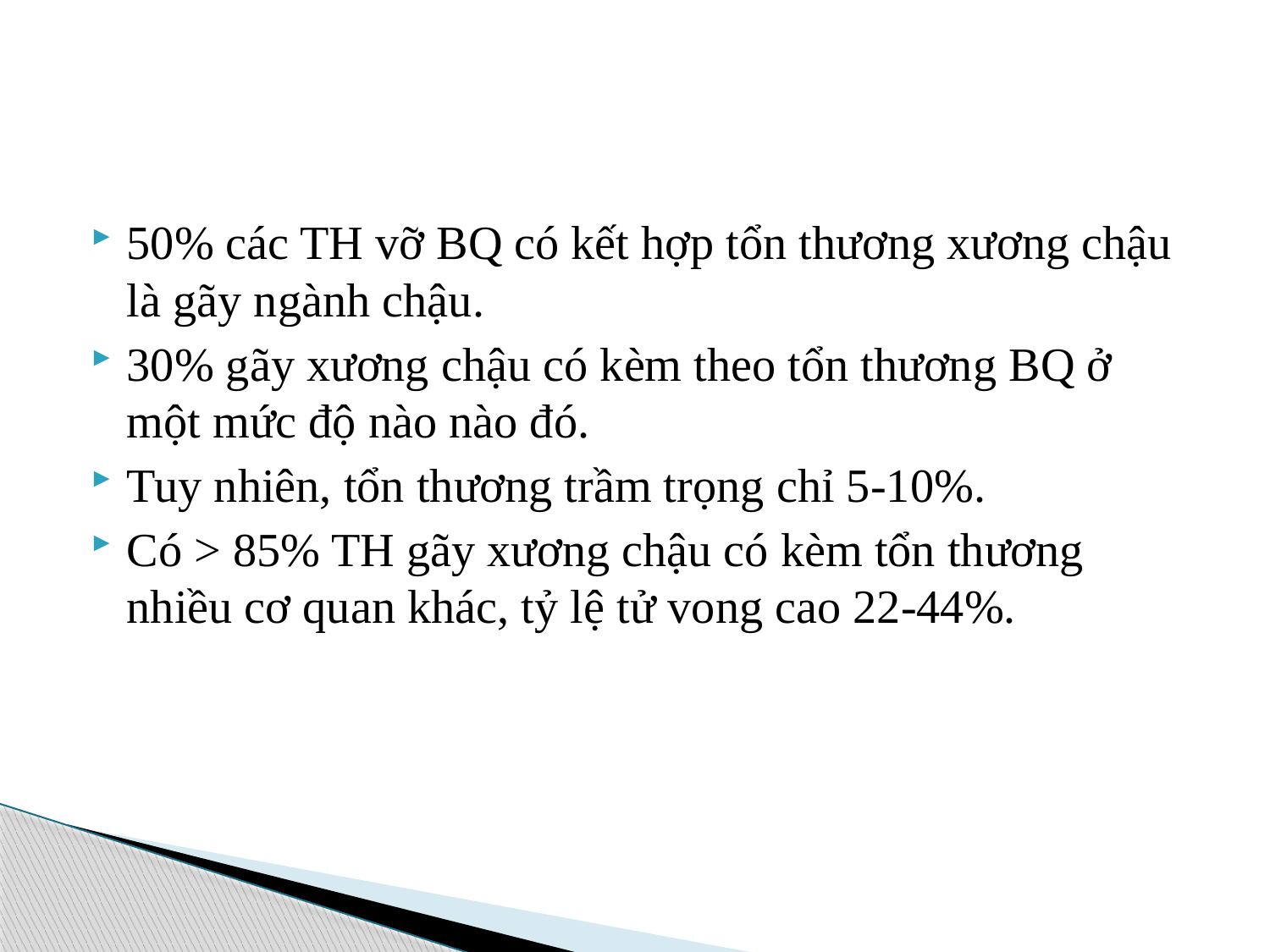

#
50% các TH vỡ BQ có kết hợp tổn thương xương chậu là gãy ngành chậu.
30% gãy xương chậu có kèm theo tổn thương BQ ở một mức độ nào nào đó.
Tuy nhiên, tổn thương trầm trọng chỉ 5-10%.
Có > 85% TH gãy xương chậu có kèm tổn thương nhiều cơ quan khác, tỷ lệ tử vong cao 22-44%.